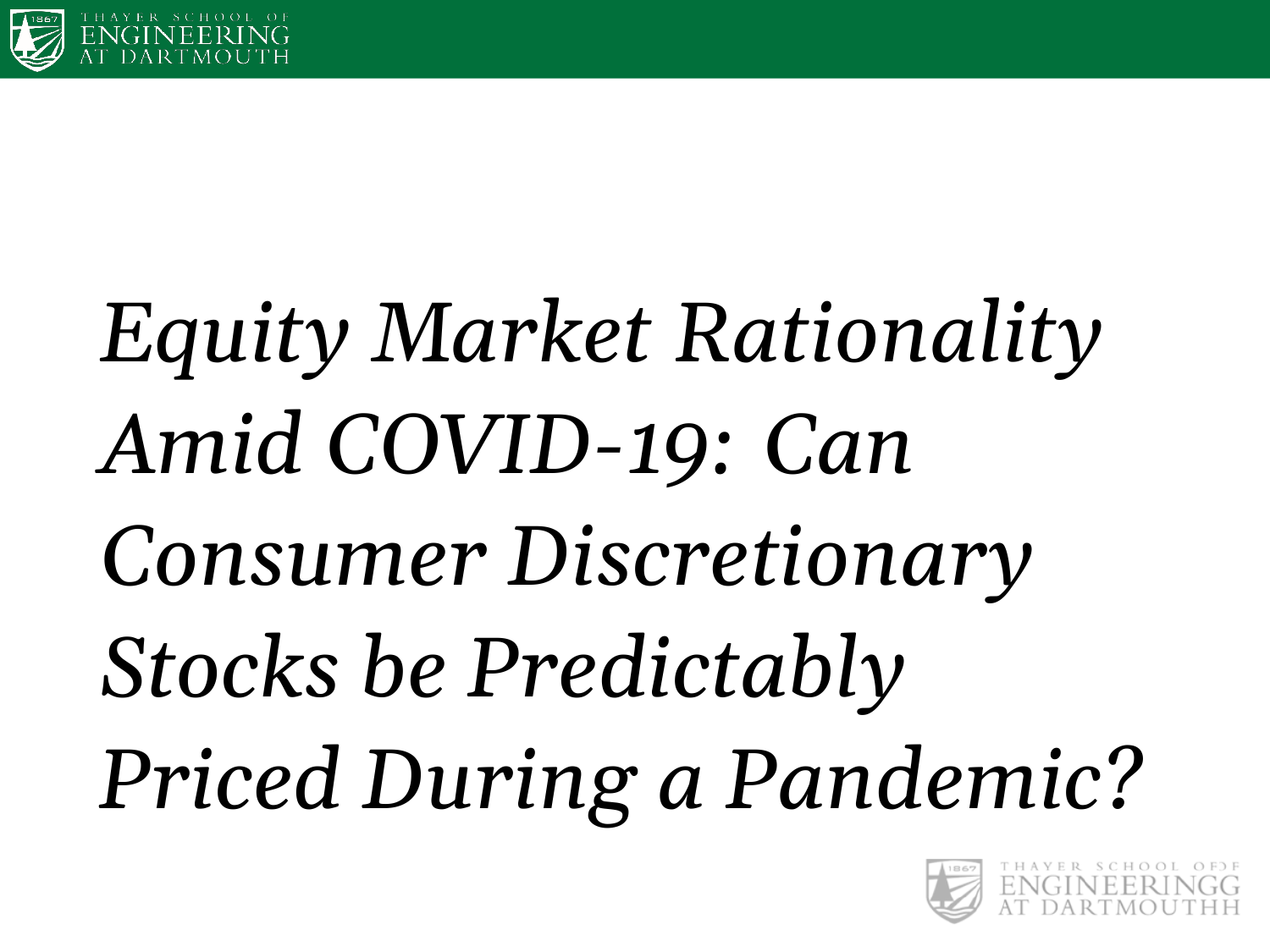

# Equity Market Rationality Amid COVID-19: Can Consumer Discretionary Stocks be Predictably Priced During a Pandemic?